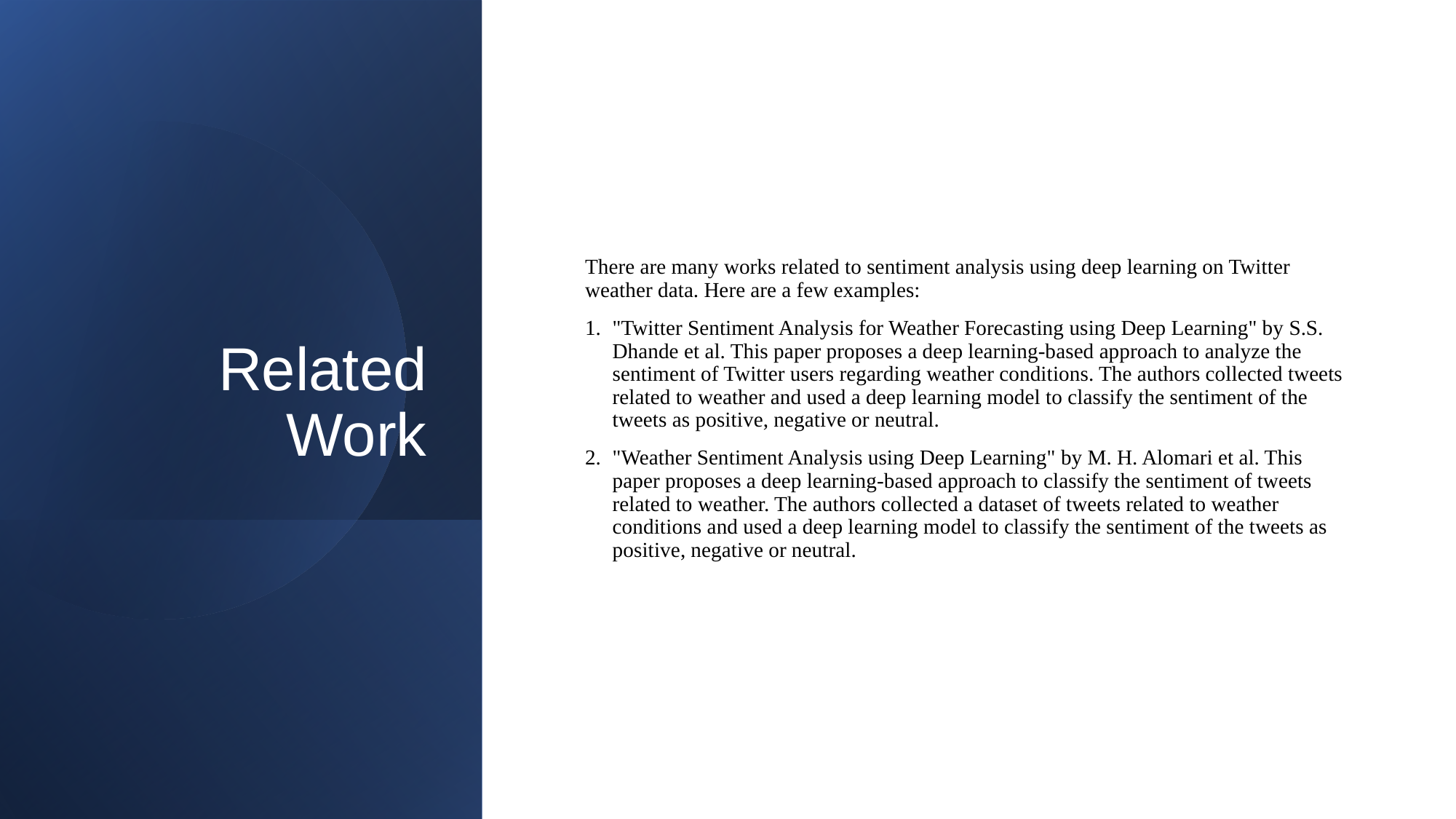

# Related Work
There are many works related to sentiment analysis using deep learning on Twitter weather data. Here are a few examples:
"Twitter Sentiment Analysis for Weather Forecasting using Deep Learning" by S.S. Dhande et al. This paper proposes a deep learning-based approach to analyze the sentiment of Twitter users regarding weather conditions. The authors collected tweets related to weather and used a deep learning model to classify the sentiment of the tweets as positive, negative or neutral.
"Weather Sentiment Analysis using Deep Learning" by M. H. Alomari et al. This paper proposes a deep learning-based approach to classify the sentiment of tweets related to weather. The authors collected a dataset of tweets related to weather conditions and used a deep learning model to classify the sentiment of the tweets as positive, negative or neutral.